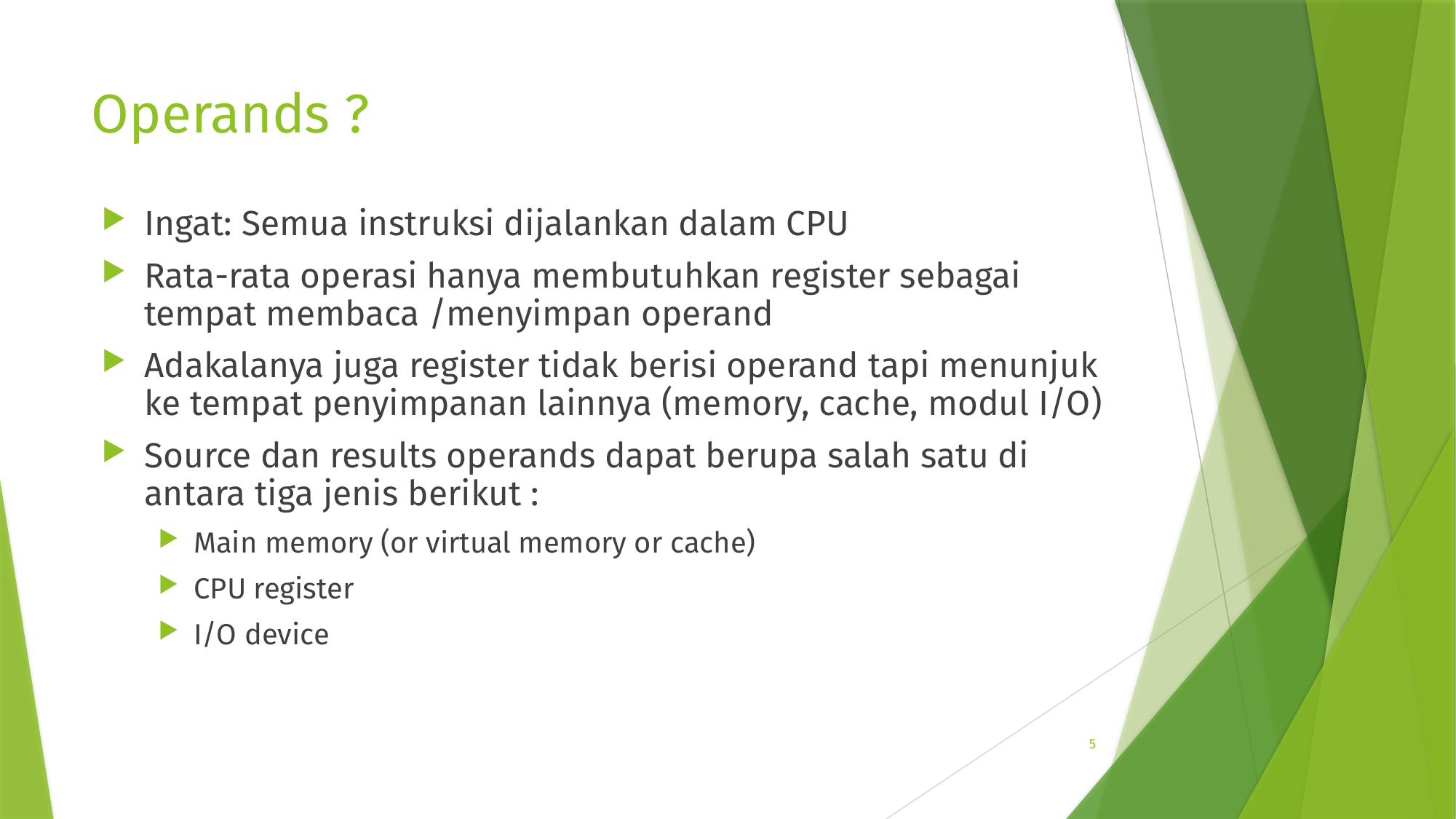

# Operands ?
Ingat: Semua instruksi dijalankan dalam CPU
Rata-rata operasi hanya membutuhkan register sebagai tempat membaca /menyimpan operand
Adakalanya juga register tidak berisi operand tapi menunjuk ke tempat penyimpanan lainnya (memory, cache, modul I/O)
Source dan results operands dapat berupa salah satu di antara tiga jenis berikut :
Main memory (or virtual memory or cache)
CPU register
I/O device

5